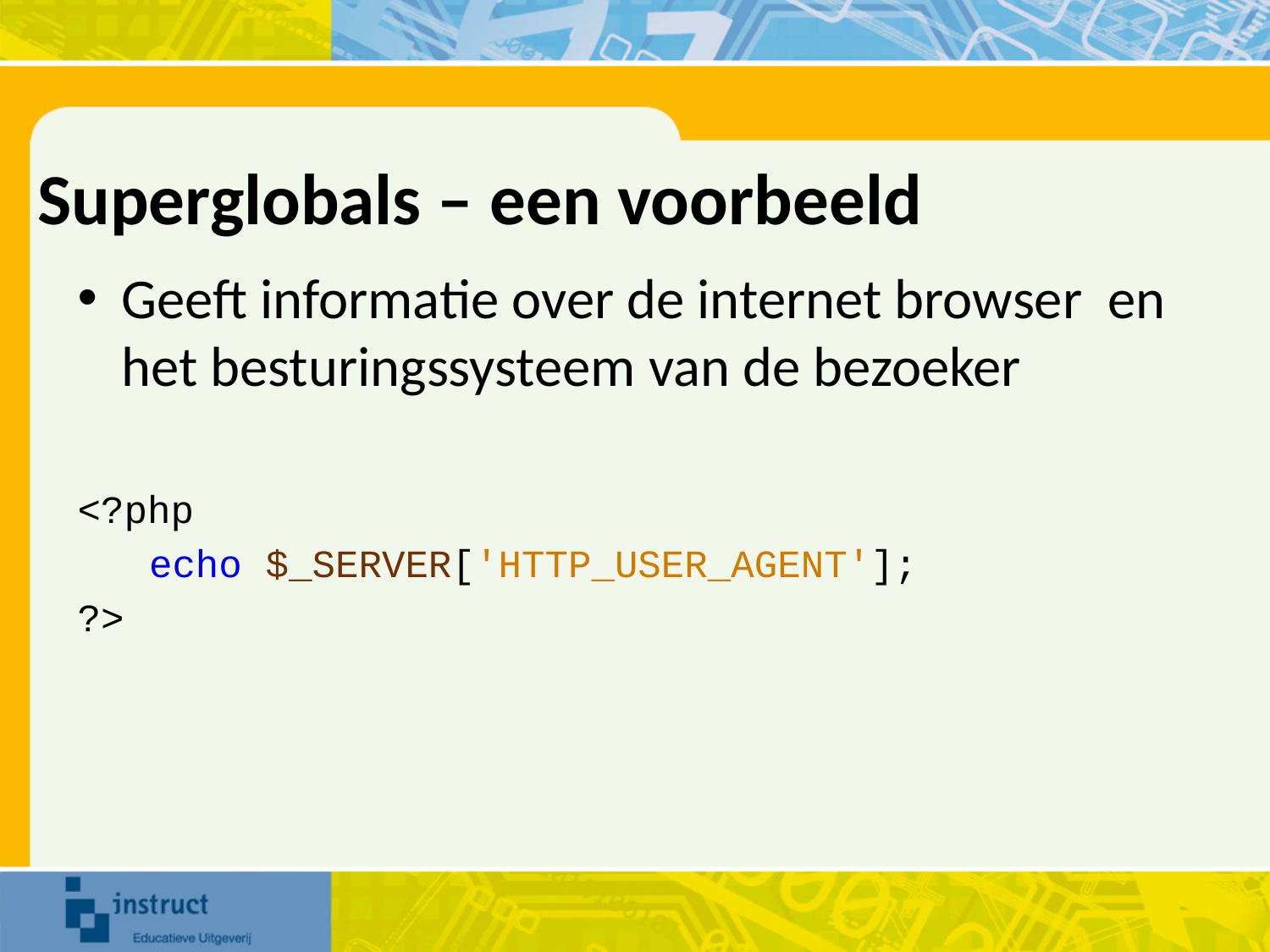

# Superglobals – een voorbeeld
Geeft informatie over de internet browser  en het besturingssysteem van de bezoeker

<?php
	echo $_SERVER['HTTP_USER_AGENT'];
?>